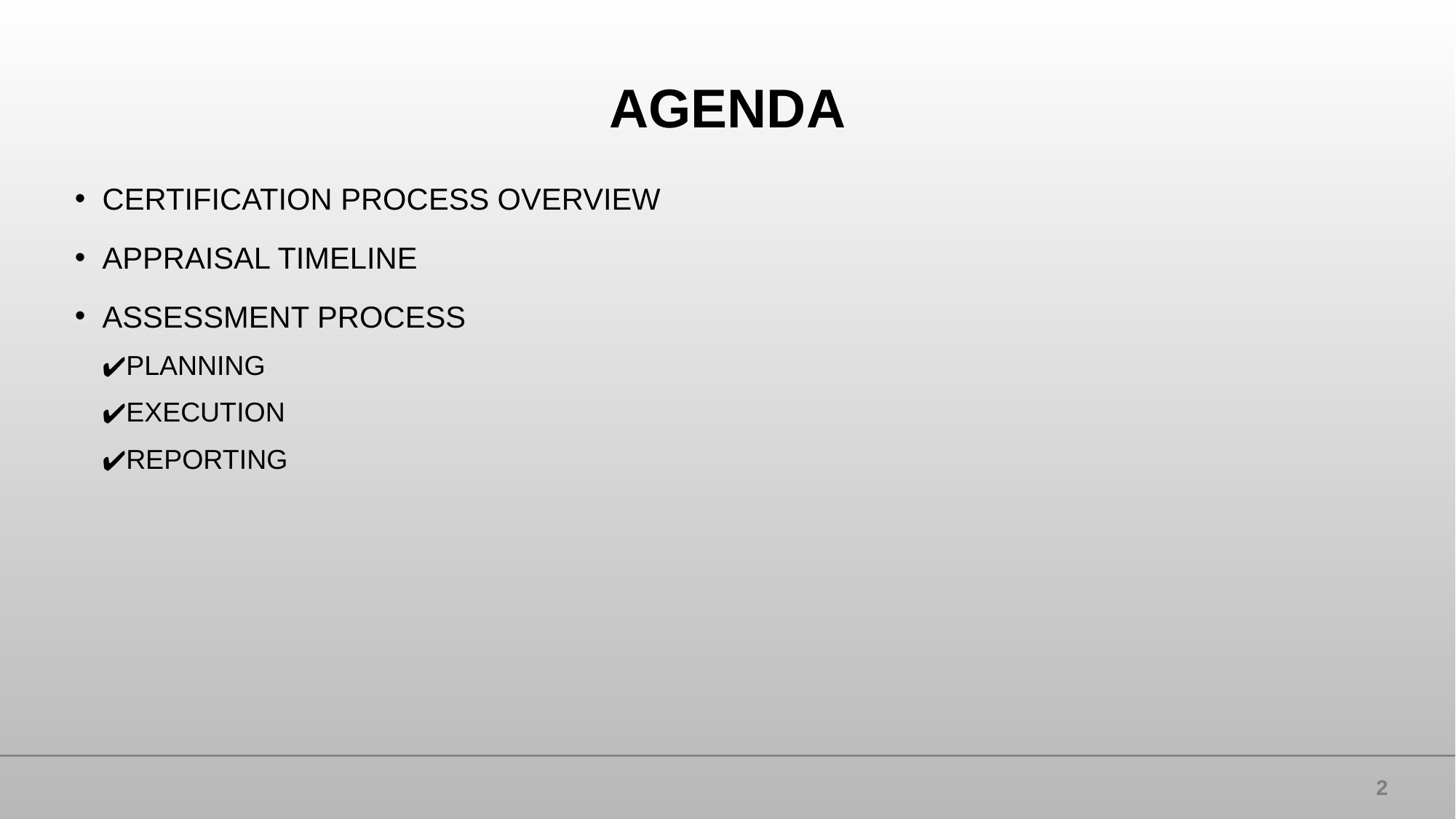

# AGENDA
CERTIFICATION PROCESS OVERVIEW
APPRAISAL TIMELINE
ASSESSMENT PROCESS
PLANNING
EXECUTION
REPORTING